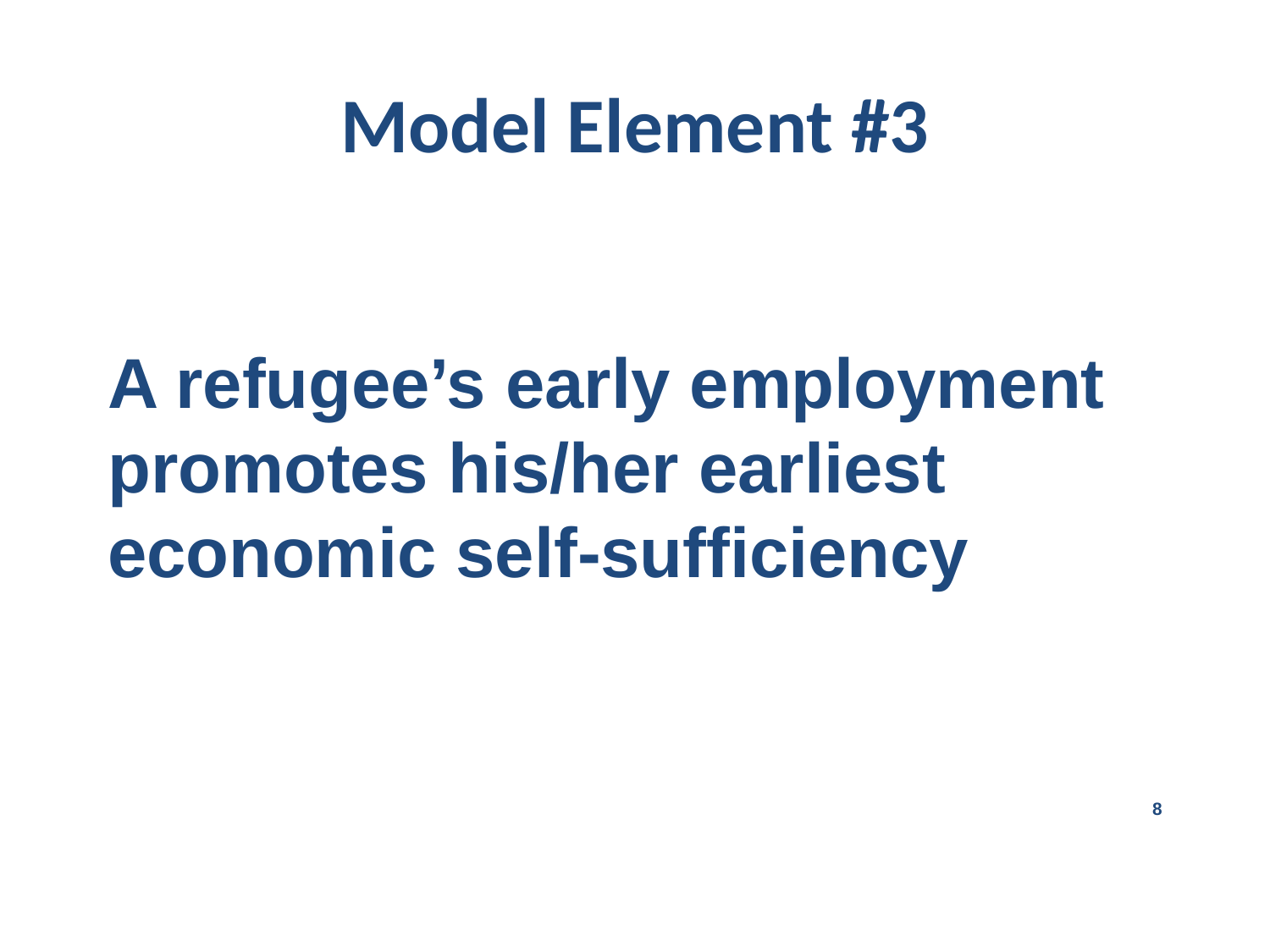

# Model Element #3

A refugee’s early employment promotes his/her earliest    economic self-sufficiency

8